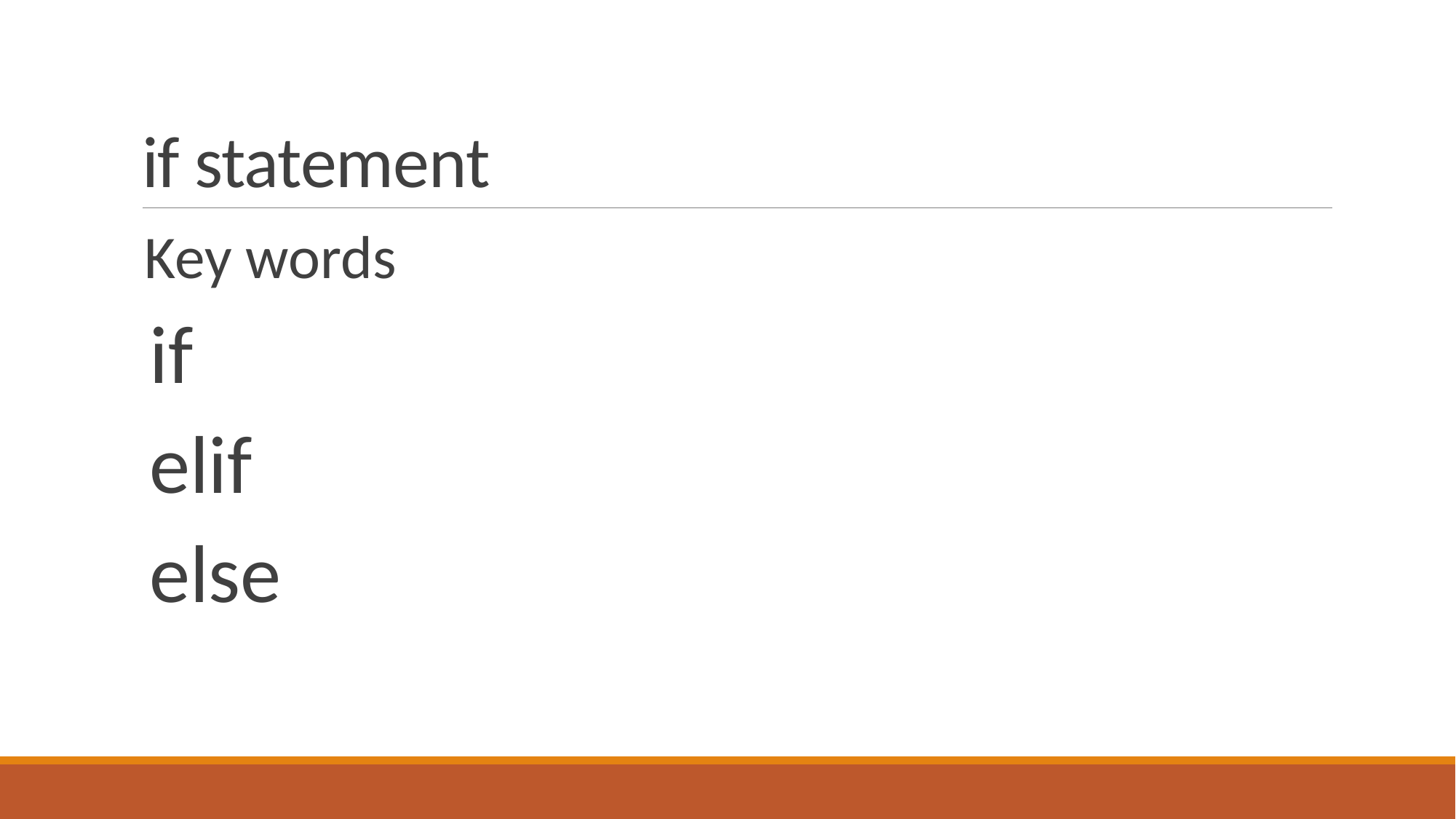

# if statement
Key words
if
elif
else